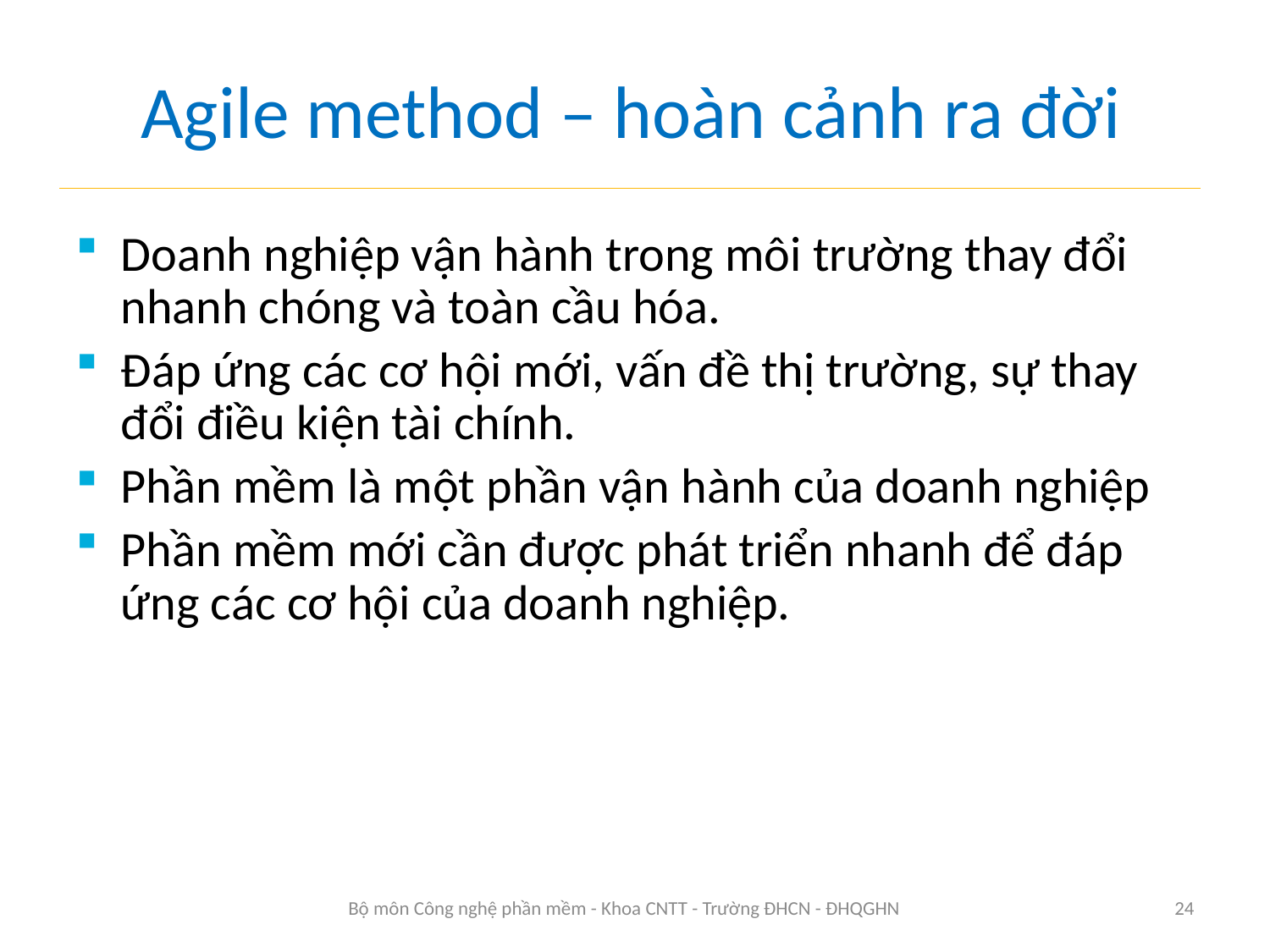

# Agile method – hoàn cảnh ra đời
Doanh nghiệp vận hành trong môi trường thay đổi nhanh chóng và toàn cầu hóa.
Đáp ứng các cơ hội mới, vấn đề thị trường, sự thay đổi điều kiện tài chính.
Phần mềm là một phần vận hành của doanh nghiệp
Phần mềm mới cần được phát triển nhanh để đáp ứng các cơ hội của doanh nghiệp.
Bộ môn Công nghệ phần mềm - Khoa CNTT - Trường ĐHCN - ĐHQGHN
24